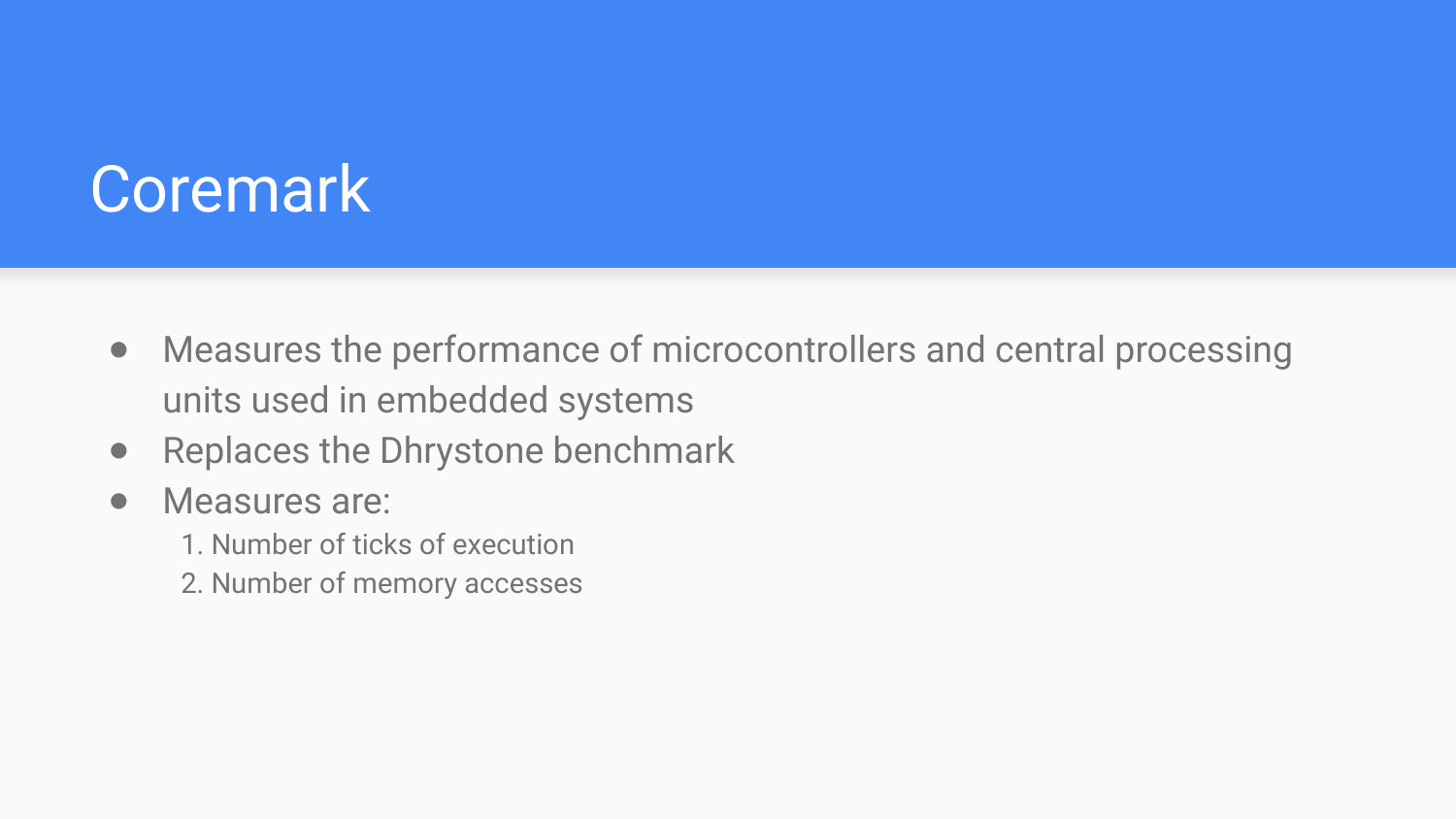

# Coremark
Measures the performance of microcontrollers and central processing units used in embedded systems
Replaces the Dhrystone benchmark
Measures are:
1. Number of ticks of execution
2. Number of memory accesses